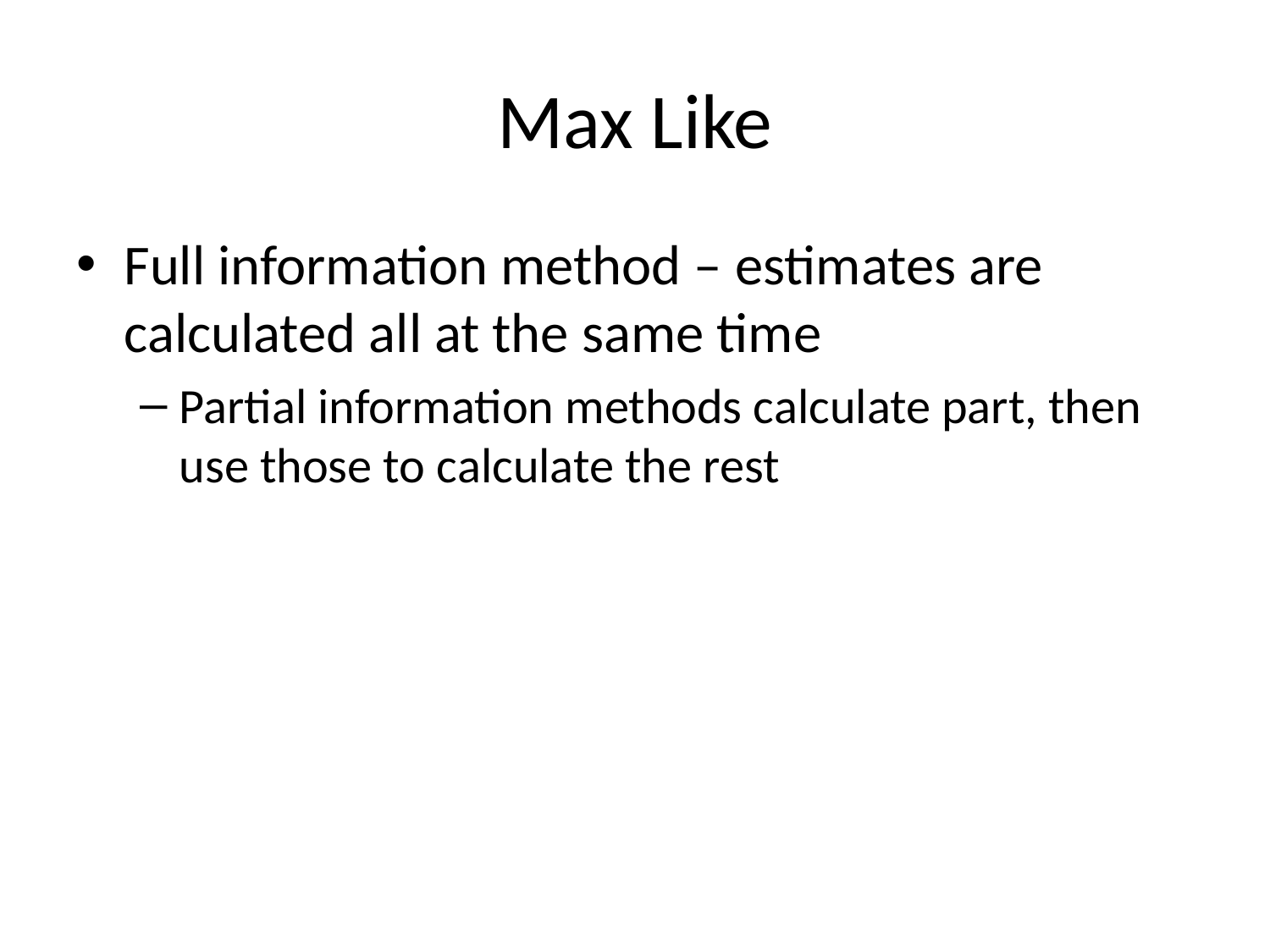

# Max Like
Full information method – estimates are calculated all at the same time
Partial information methods calculate part, then use those to calculate the rest